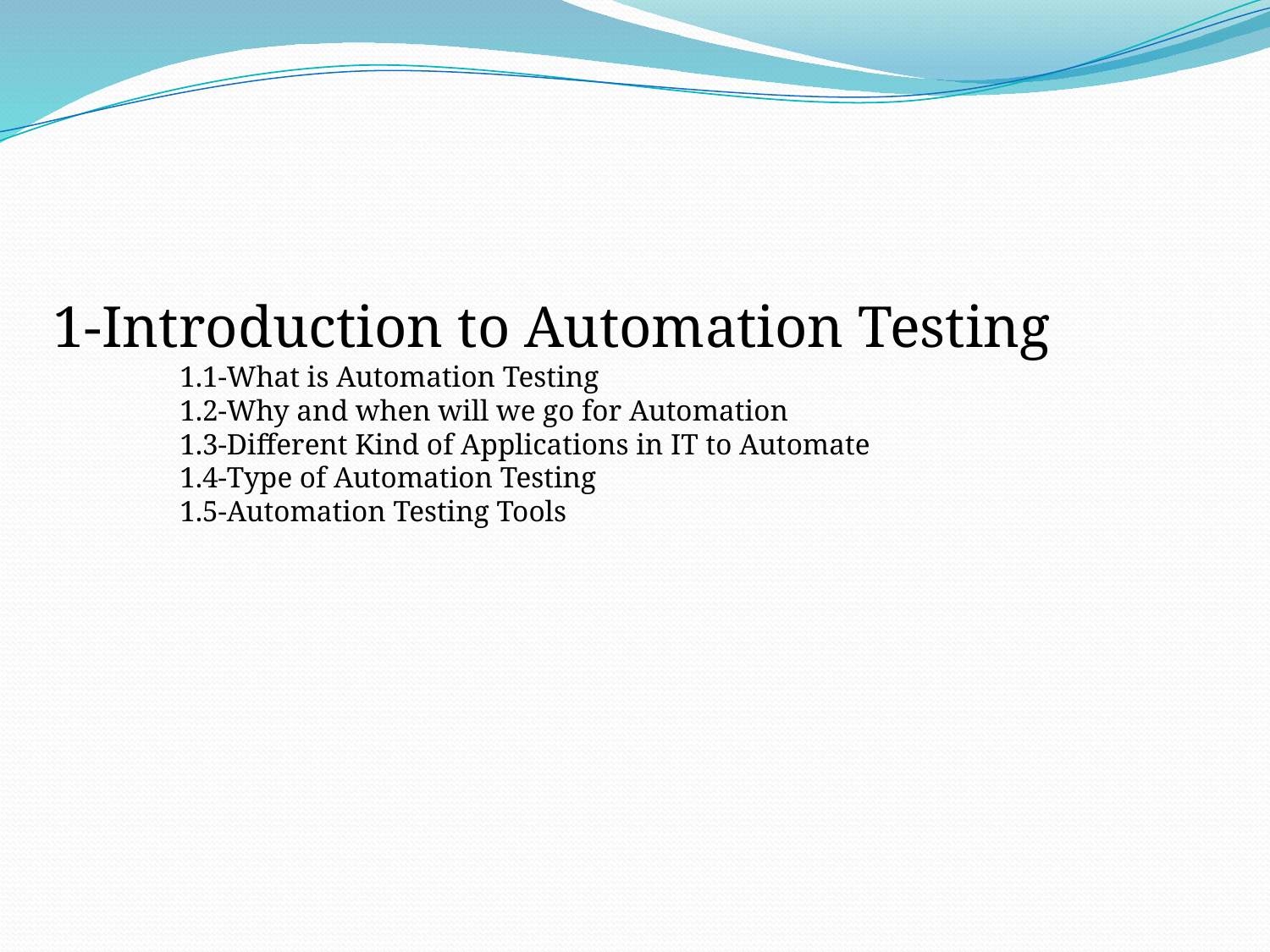

1-Introduction to Automation Testing
	1.1-What is Automation Testing
	1.2-Why and when will we go for Automation
	1.3-Different Kind of Applications in IT to Automate
	1.4-Type of Automation Testing
	1.5-Automation Testing Tools